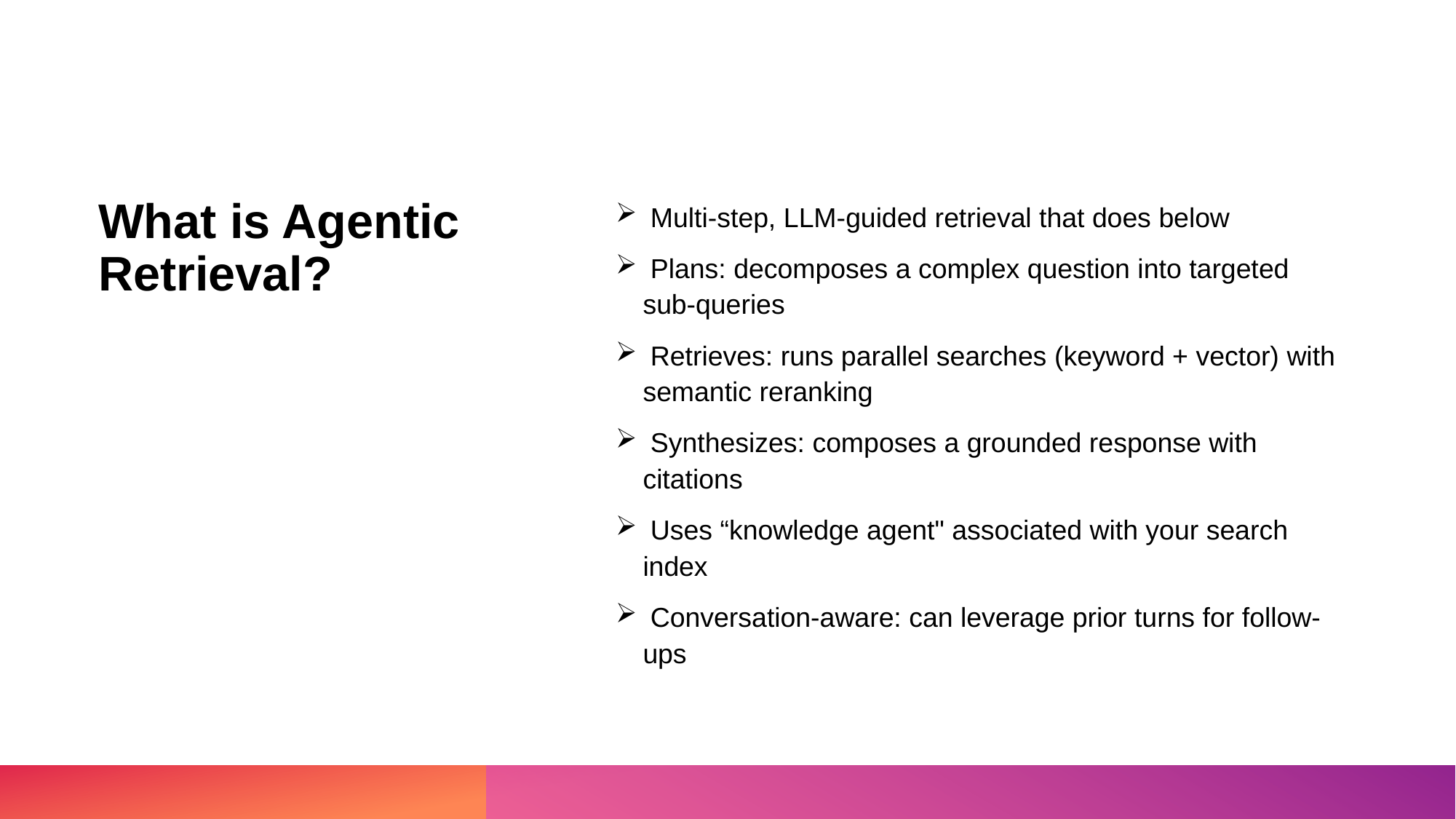

# What is Agentic Retrieval?
 Multi-step, LLM-guided retrieval that does below
 Plans: decomposes a complex question into targeted  sub-queries
 Retrieves: runs parallel searches (keyword + vector) with semantic reranking
 Synthesizes: composes a grounded response with citations
 Uses “knowledge agent" associated with your search index
 Conversation-aware: can leverage prior turns for follow-ups